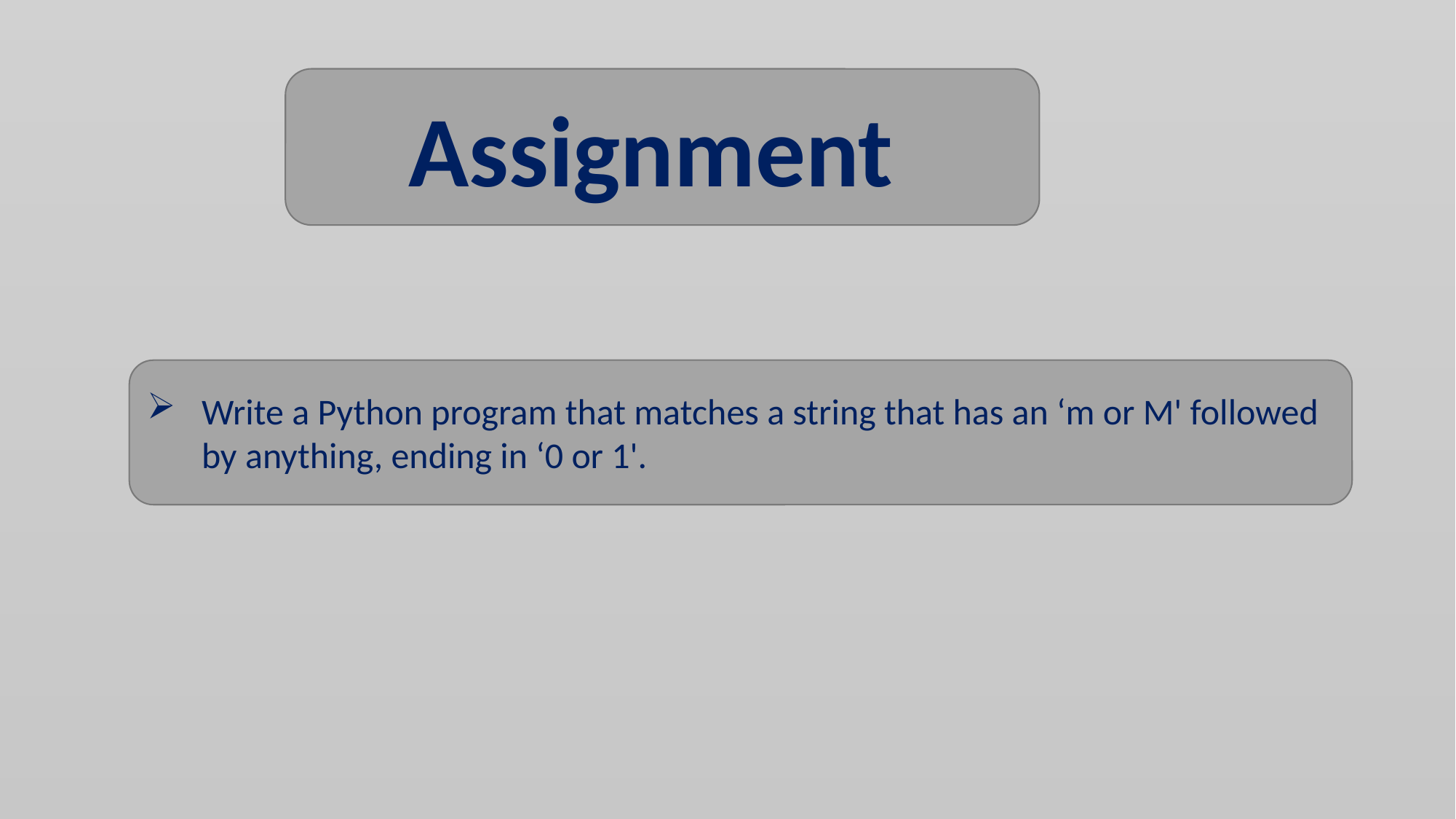

Assignment
Write a Python program that matches a string that has an ‘m or M' followed by anything, ending in ‘0 or 1'.